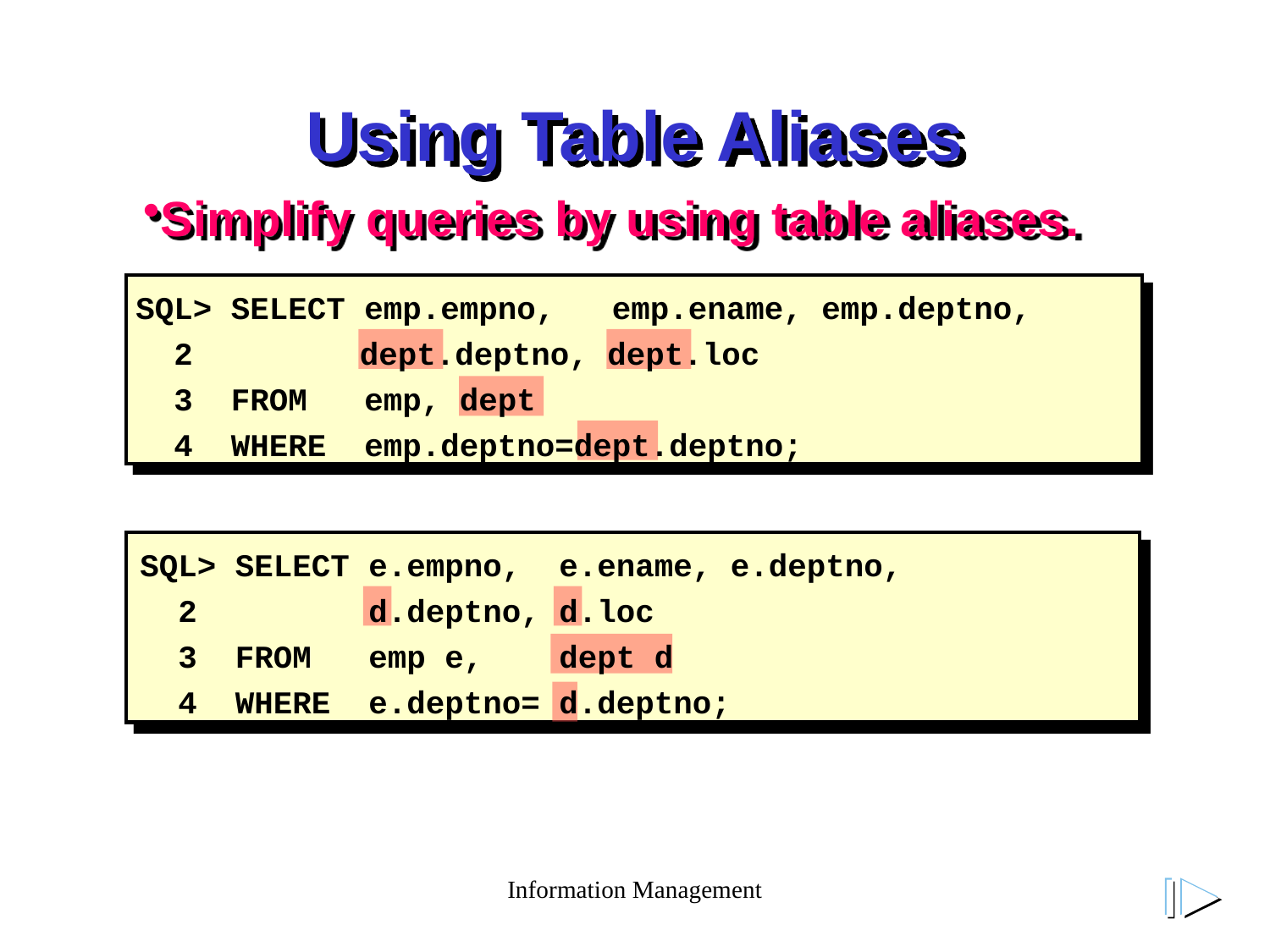

# Using Table Aliases
Simplify queries by using table aliases.
SQL> SELECT emp.empno,   emp.ename, emp.deptno,
  2	   dept.deptno, dept.loc
  3  FROM   emp, dept
  4  WHERE  emp.deptno=dept.deptno;

SQL> SELECT e.empno,  e.ename, e.deptno,
  2         d.deptno, d.loc
  3  FROM   emp e,    dept d
  4  WHERE  e.deptno= d.deptno;

Information Management